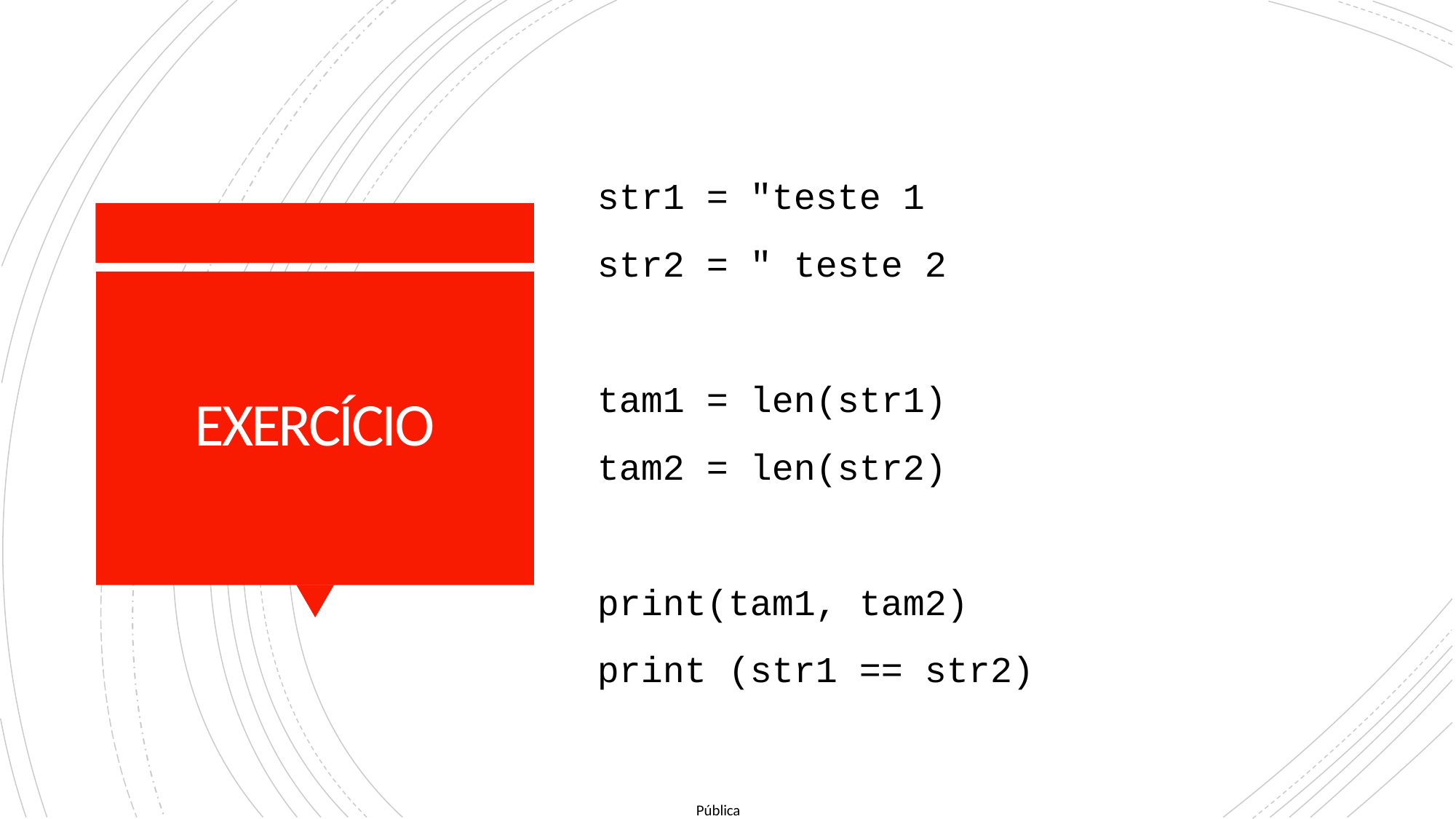

str1 = "teste 1
str2 = " teste 2

tam1 = len(str1)
tam2 = len(str2)

print(tam1, tam2)
print (str1 == str2)
# EXERCÍCIO